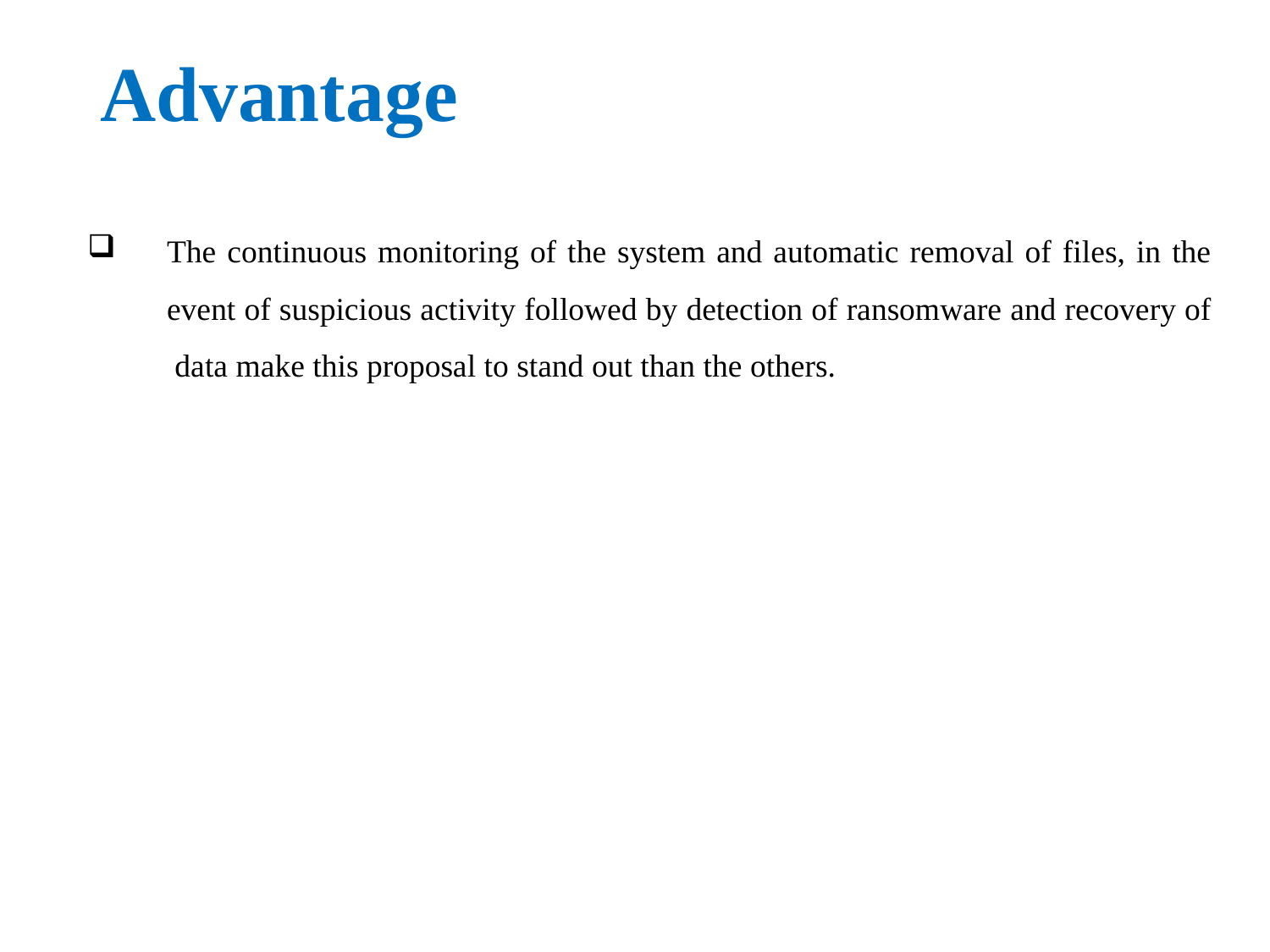

# Advantage
The continuous monitoring of the system and automatic removal of files, in the event of suspicious activity followed by detection of ransomware and recovery of  data make this proposal to stand out than the others.